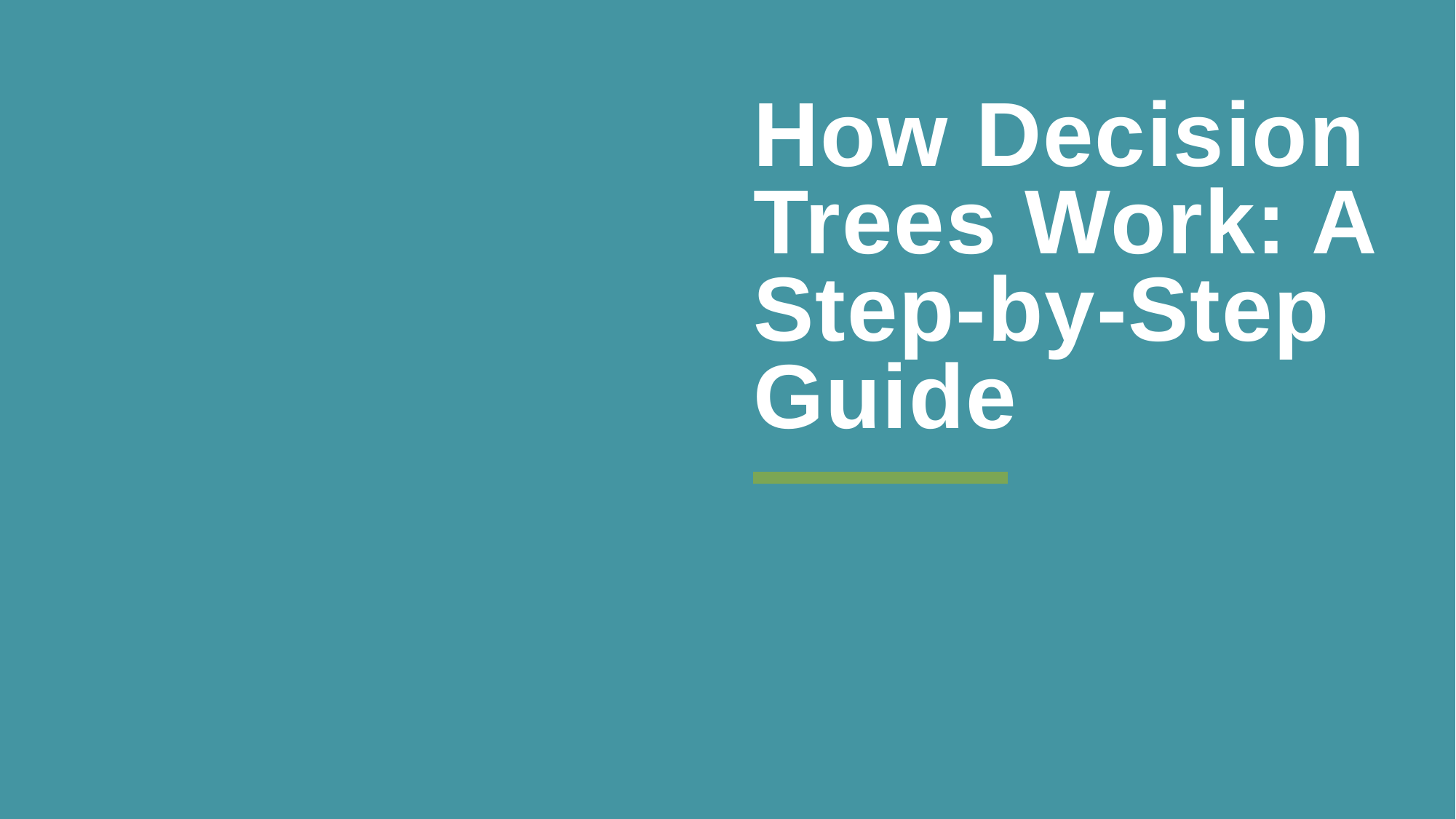

# How Decision Trees Work: A Step-by-Step Guide